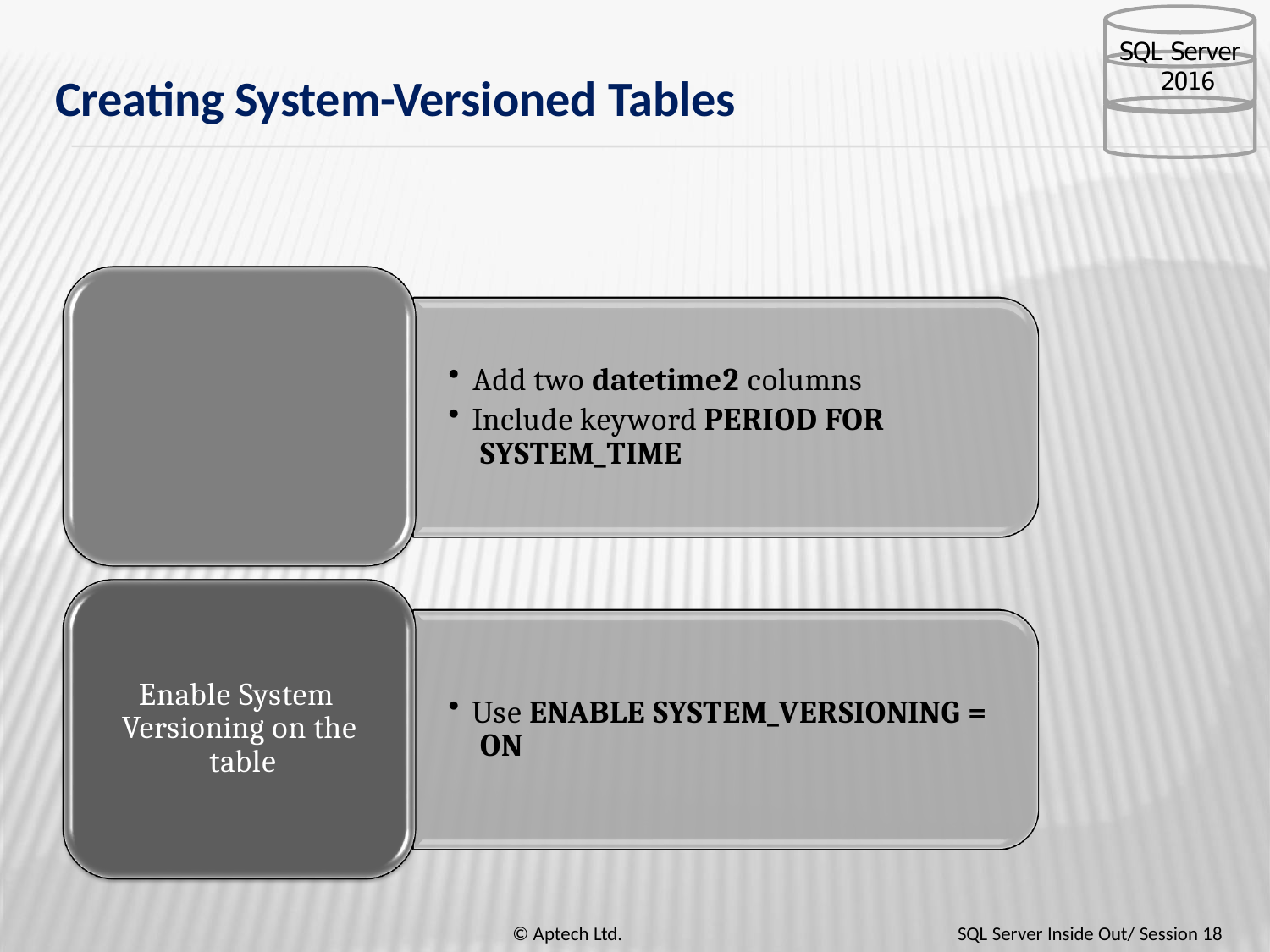

SQL Server  2016

# Creating System-Versioned Tables

Create a table and add  columns to store  ‘From-date’ and ‘To-
date’ of the record
Add two datetime2 columns
Include keyword PERIOD FOR  SYSTEM_TIME

Enable System  Versioning on the  table
Use ENABLE SYSTEM_VERSIONING =  ON
© Aptech Ltd.
SQL Server Inside Out/ Session 18